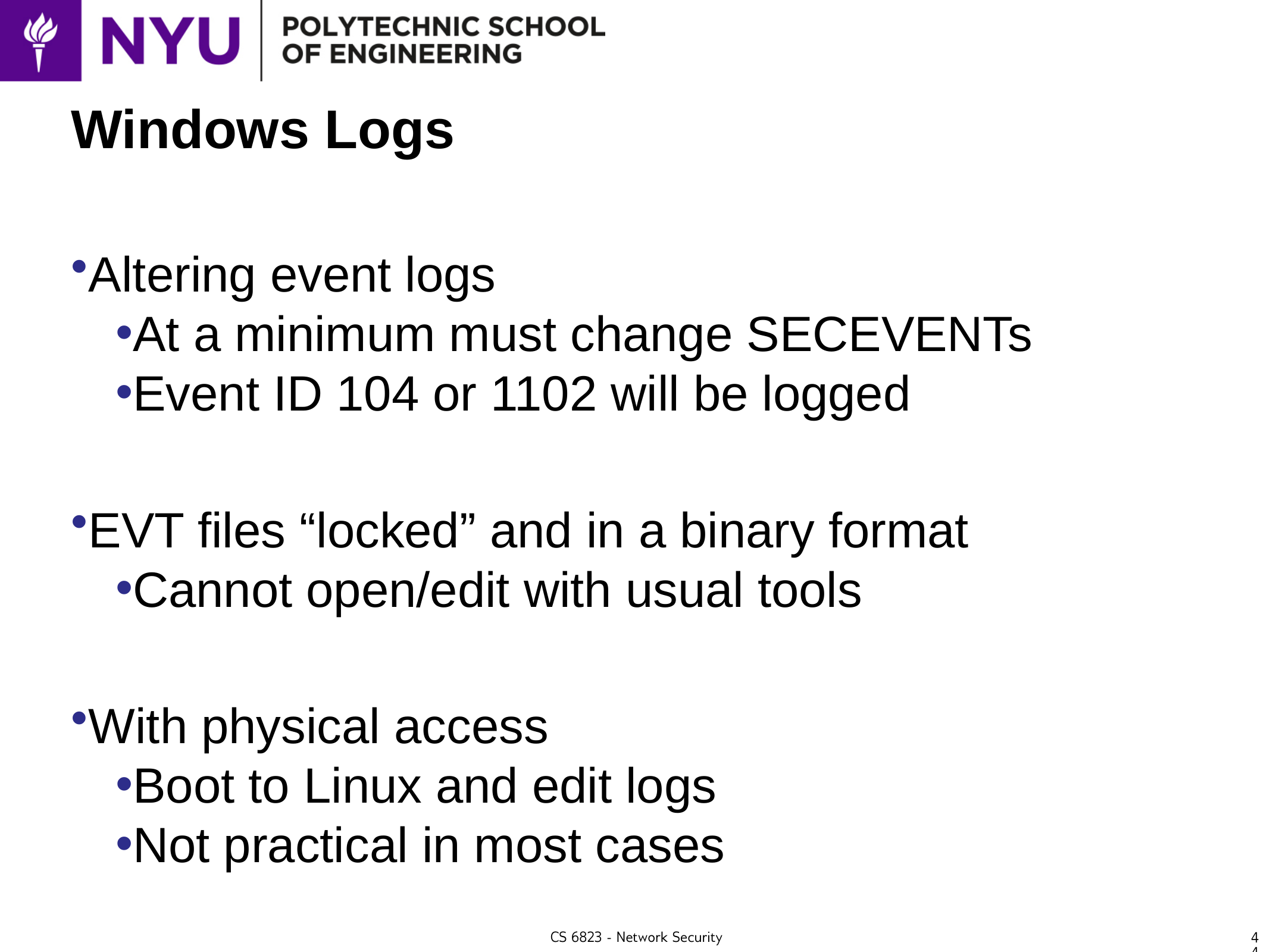

# Windows Logs
Altering event logs
At a minimum must change SECEVENTs
Event ID 104 or 1102 will be logged

EVT files “locked” and in a binary format
Cannot open/edit with usual tools

With physical access
Boot to Linux and edit logs
Not practical in most cases

44